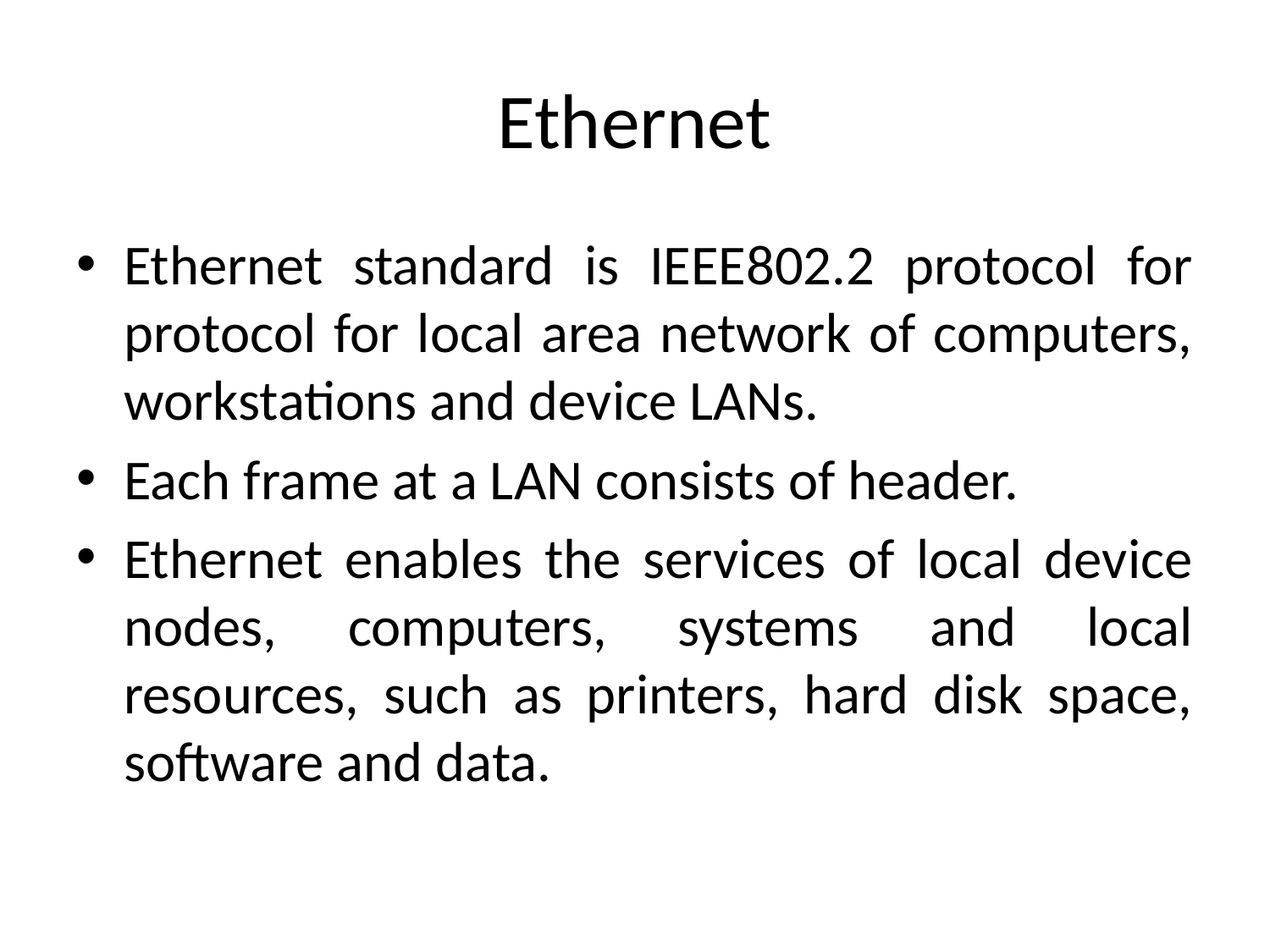

# Ethernet
Ethernet standard is IEEE802.2 protocol for protocol for local area network of computers, workstations and device LANs.
Each frame at a LAN consists of header.
Ethernet enables the services of local device nodes, computers, systems and local resources, such as printers, hard disk space, software and data.